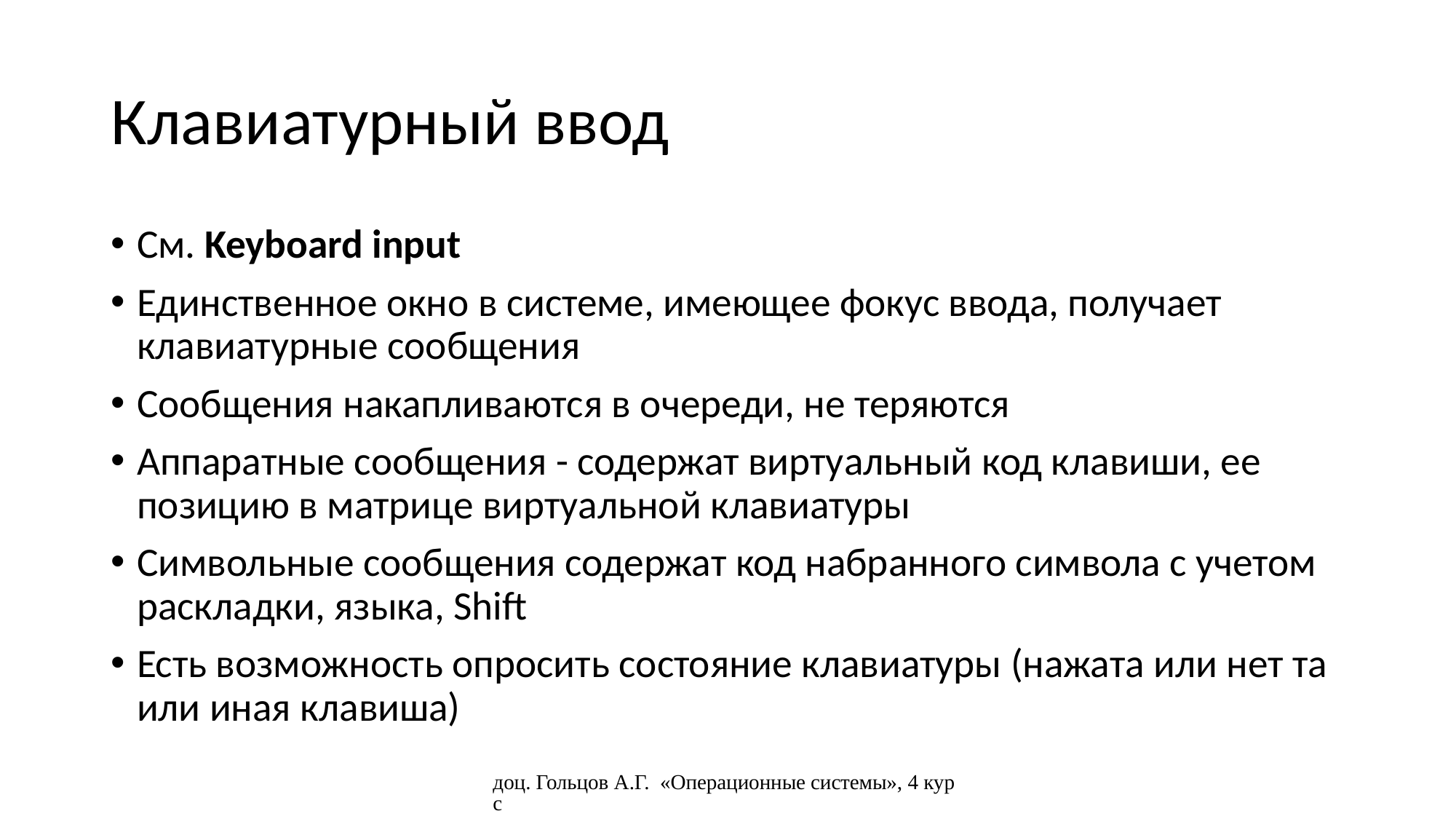

# Клавиатурный ввод
См. Keyboard input
Единственное окно в системе, имеющее фокус ввода, получает клавиатурные сообщения
Сообщения накапливаются в очереди, не теряются
Аппаратные сообщения - содержат виртуальный код клавиши, ее позицию в матрице виртуальной клавиатуры
Символьные сообщения содержат код набранного символа с учетом раскладки, языка, Shift
Есть возможность опросить состояние клавиатуры (нажата или нет та или иная клавиша)
доц. Гольцов А.Г.  «Операционные системы», 4 курс